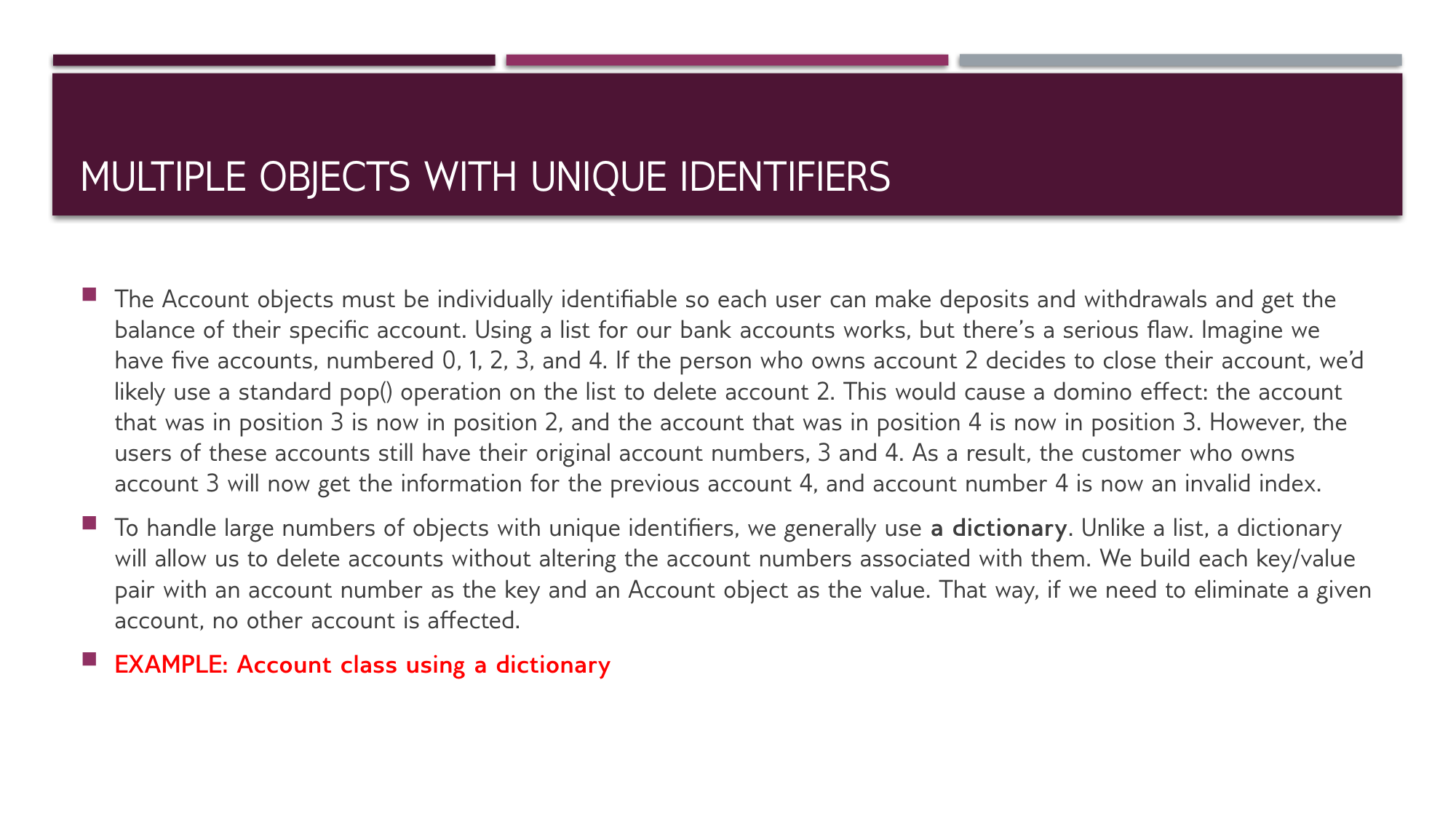

# Multiple Objects with Unique Identifiers
The Account objects must be individually identifiable so each user can make deposits and withdrawals and get the balance of their specific account. Using a list for our bank accounts works, but there’s a serious flaw. Imagine we have five accounts, numbered 0, 1, 2, 3, and 4. If the person who owns account 2 decides to close their account, we’d likely use a standard pop() operation on the list to delete account 2. This would cause a domino effect: the account that was in position 3 is now in position 2, and the account that was in position 4 is now in position 3. However, the users of these accounts still have their original account numbers, 3 and 4. As a result, the customer who owns account 3 will now get the information for the previous account 4, and account number 4 is now an invalid index.
To handle large numbers of objects with unique identifiers, we generally use a dictionary. Unlike a list, a dictionary will allow us to delete accounts without altering the account numbers associated with them. We build each key/value pair with an account number as the key and an Account object as the value. That way, if we need to eliminate a given account, no other account is affected.
EXAMPLE: Account class using a dictionary